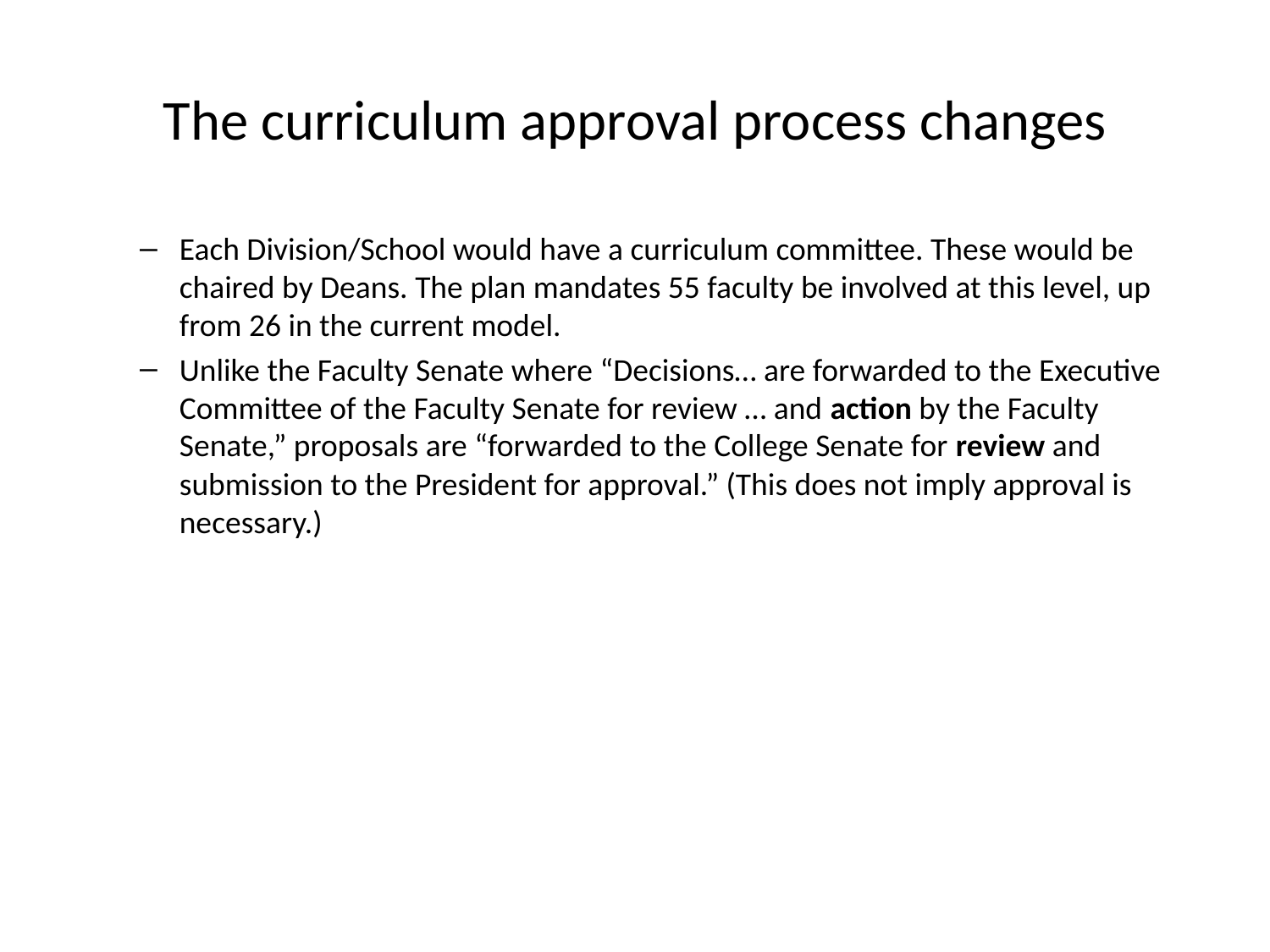

# The curriculum approval process changes
Each Division/School would have a curriculum committee. These would be chaired by Deans. The plan mandates 55 faculty be involved at this level, up from 26 in the current model.
Unlike the Faculty Senate where “Decisions… are forwarded to the Executive Committee of the Faculty Senate for review … and action by the Faculty Senate,” proposals are “forwarded to the College Senate for review and submission to the President for approval.” (This does not imply approval is necessary.)